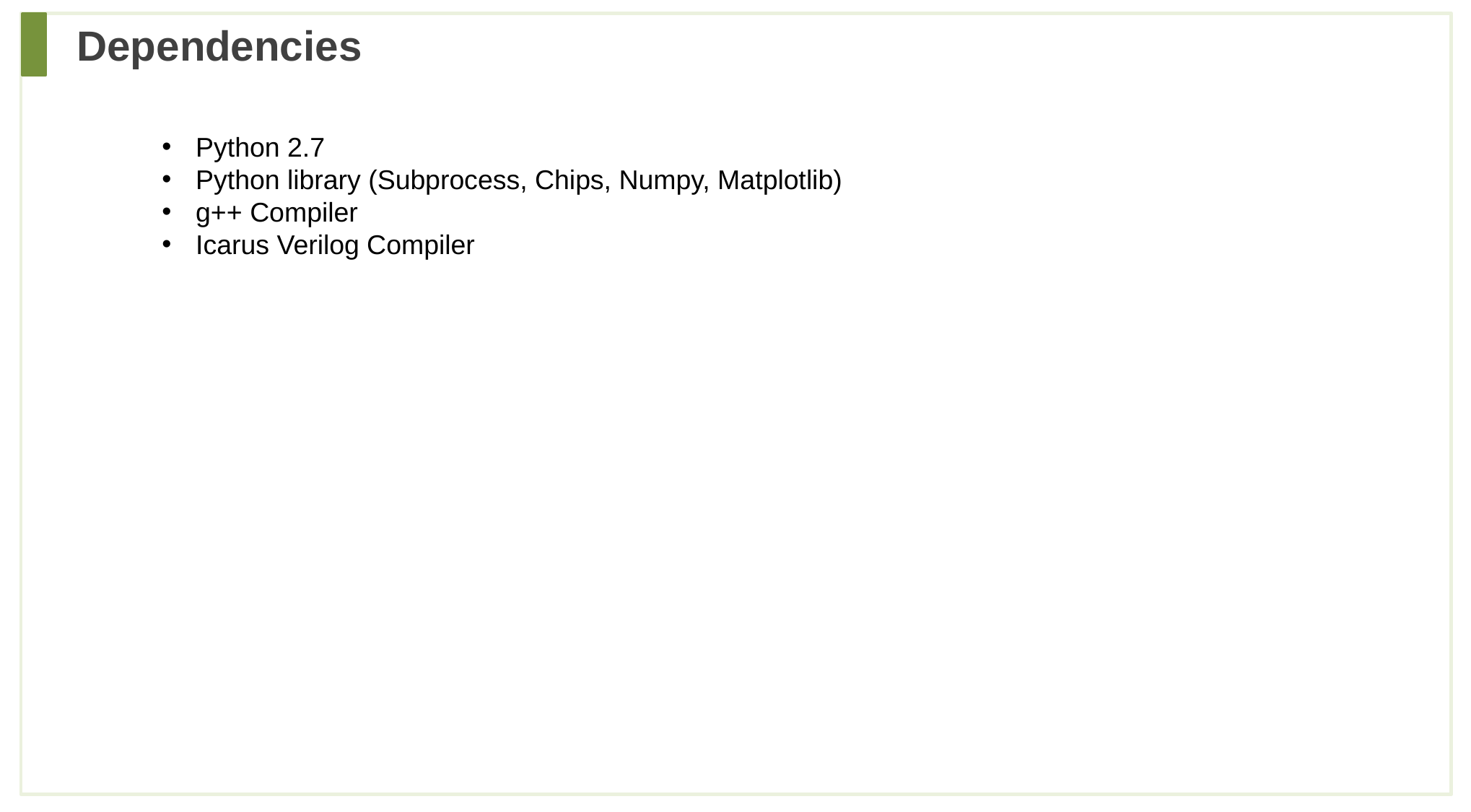

Dependencies

Python 2.7
Python library (Subprocess, Chips, Numpy, Matplotlib)
g++ Compiler
Icarus Verilog Compiler